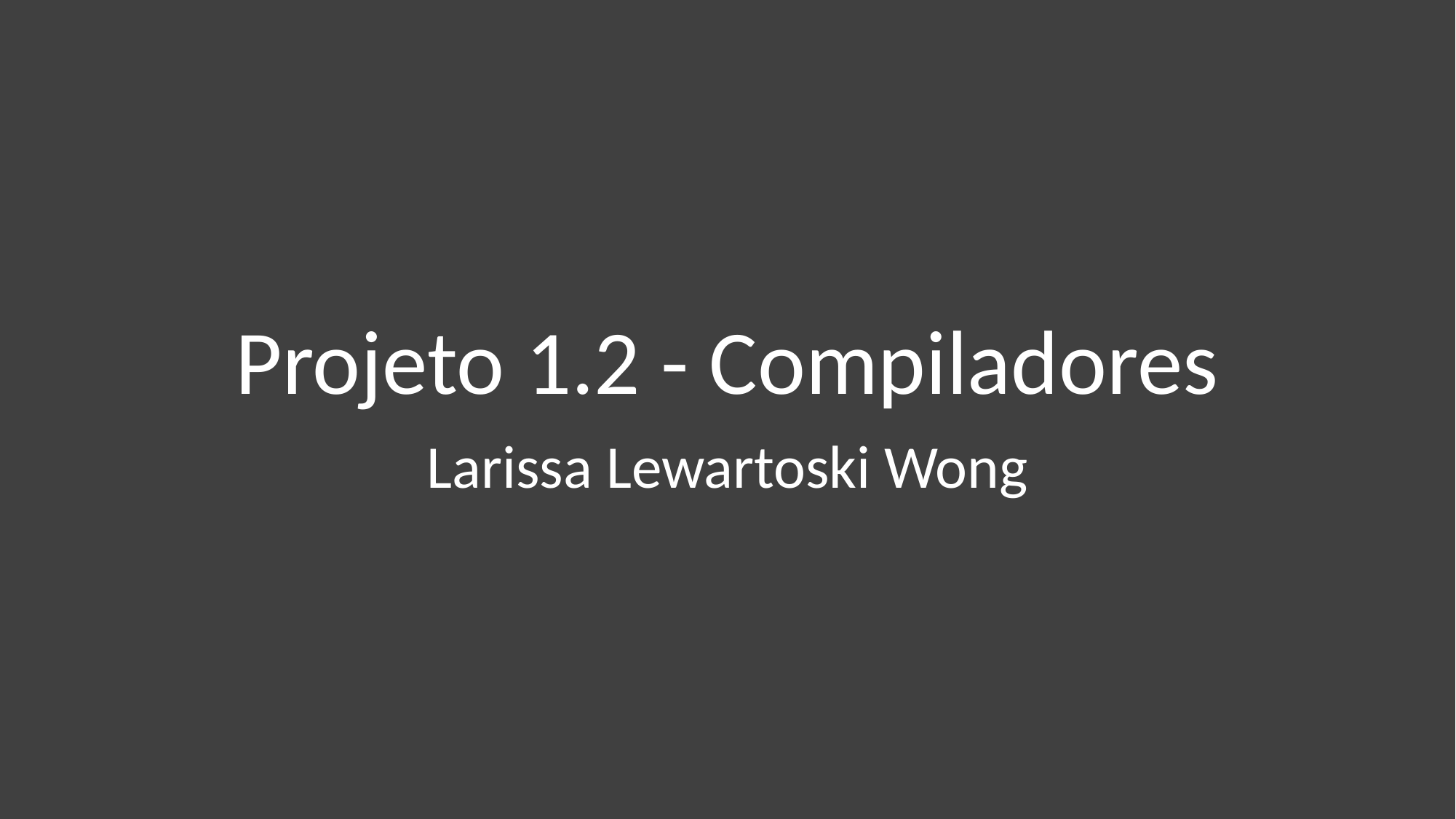

# Projeto 1.2 - Compiladores
Larissa Lewartoski Wong